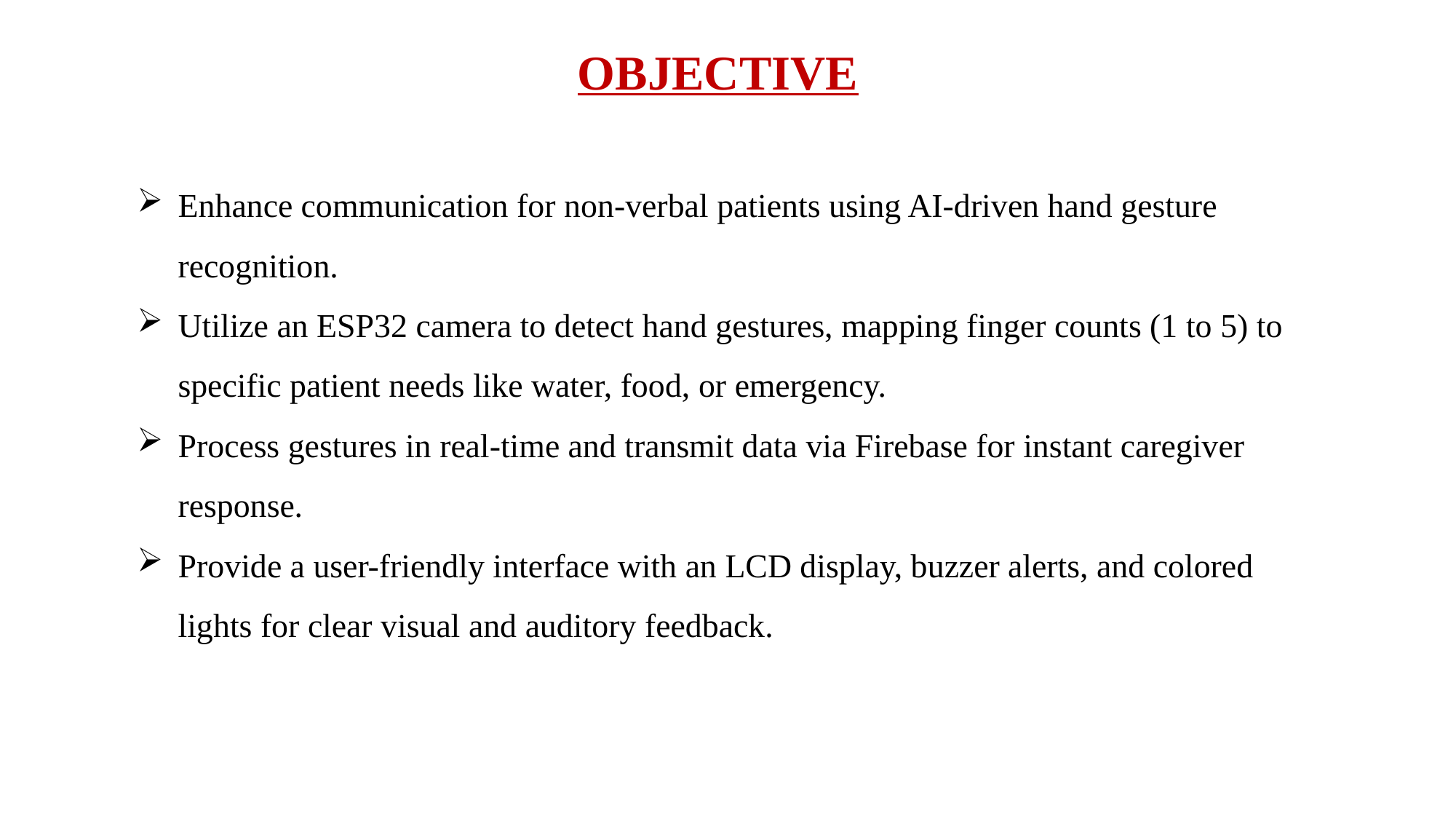

OBJECTIVE

Enhance communication for non-verbal patients using AI-driven hand gesture recognition.
Utilize an ESP32 camera to detect hand gestures, mapping finger counts (1 to 5) to specific patient needs like water, food, or emergency.
Process gestures in real-time and transmit data via Firebase for instant caregiver response.
Provide a user-friendly interface with an LCD display, buzzer alerts, and colored lights for clear visual and auditory feedback.